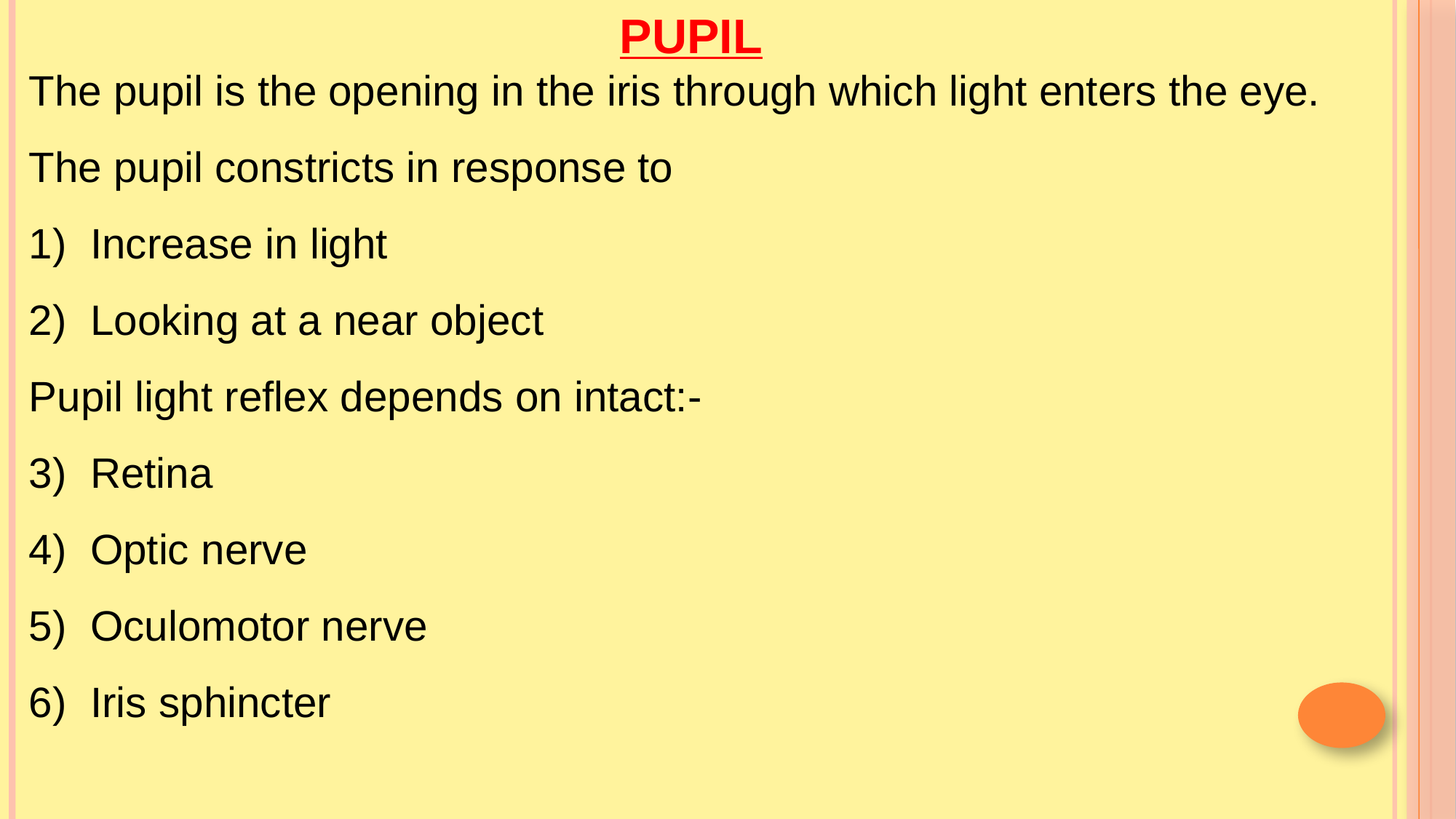

PUPIL
The pupil is the opening in the iris through which light enters the eye.
The pupil constricts in response to
Increase in light
Looking at a near object
Pupil light reflex depends on intact:-
Retina
Optic nerve
Oculomotor nerve
Iris sphincter